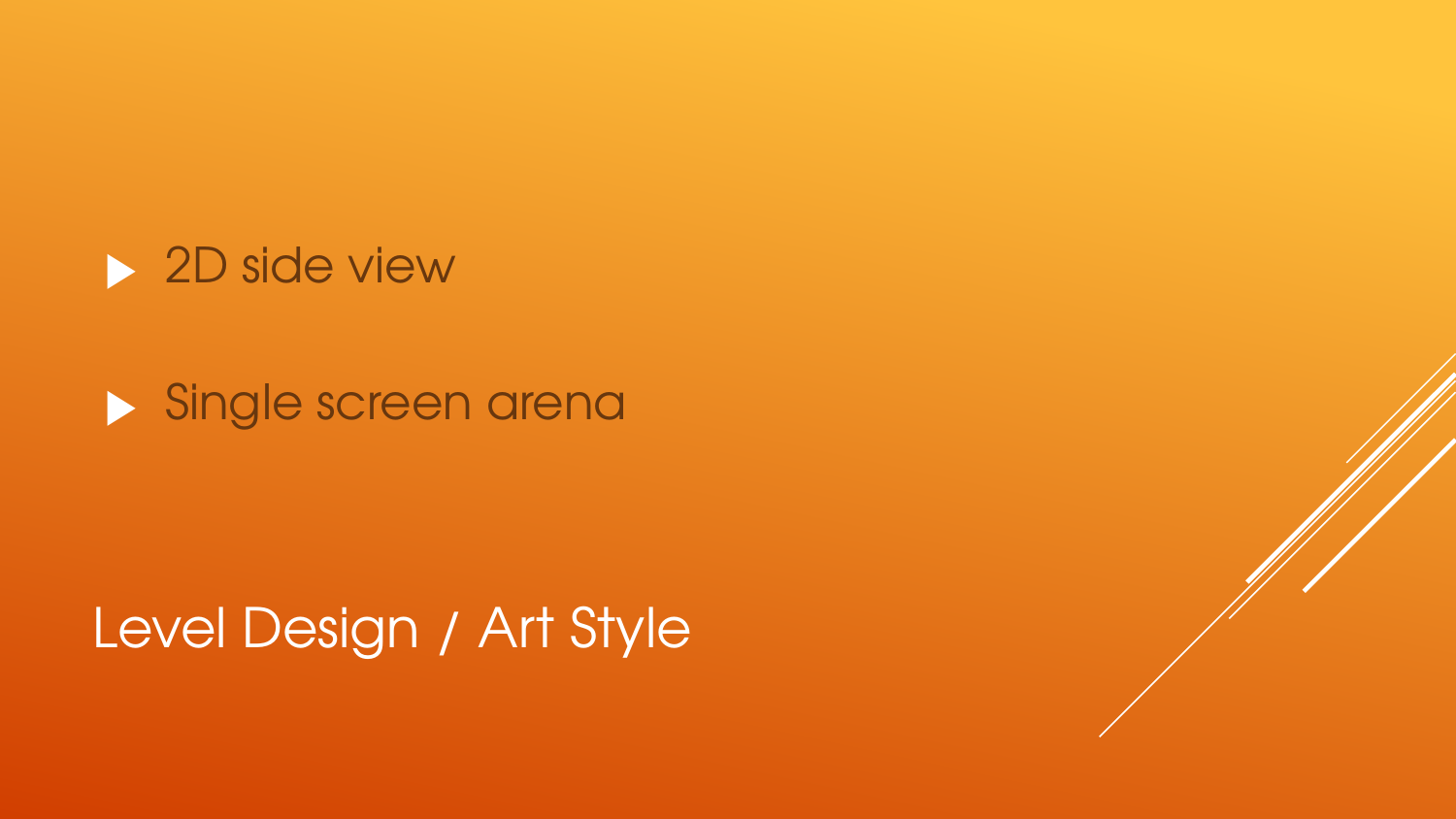

2D side view

Single screen arena
# Level Design / Art Style